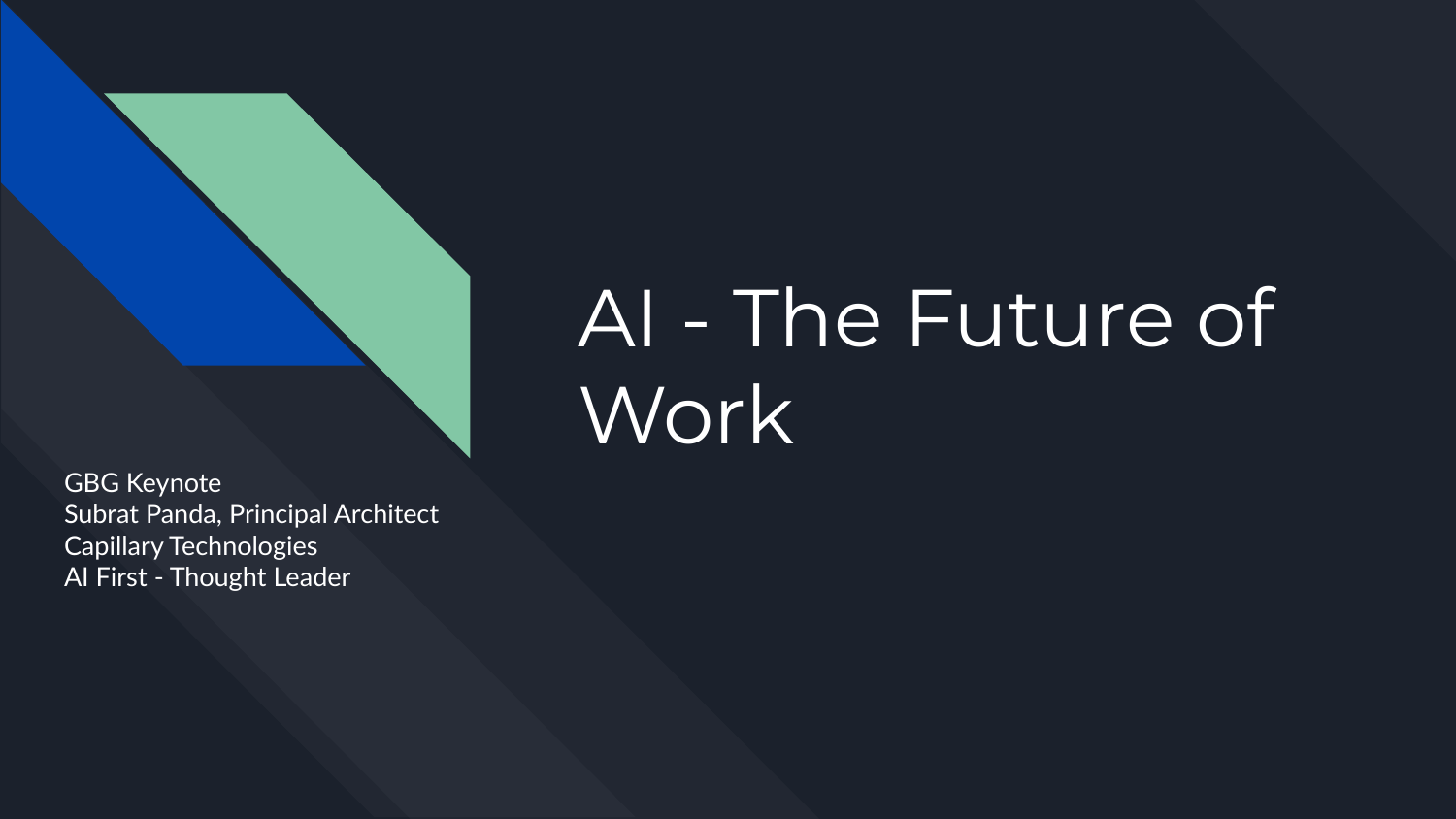

# AI - The Future of Work
GBG Keynote
Subrat Panda, Principal Architect
Capillary Technologies
AI First - Thought Leader